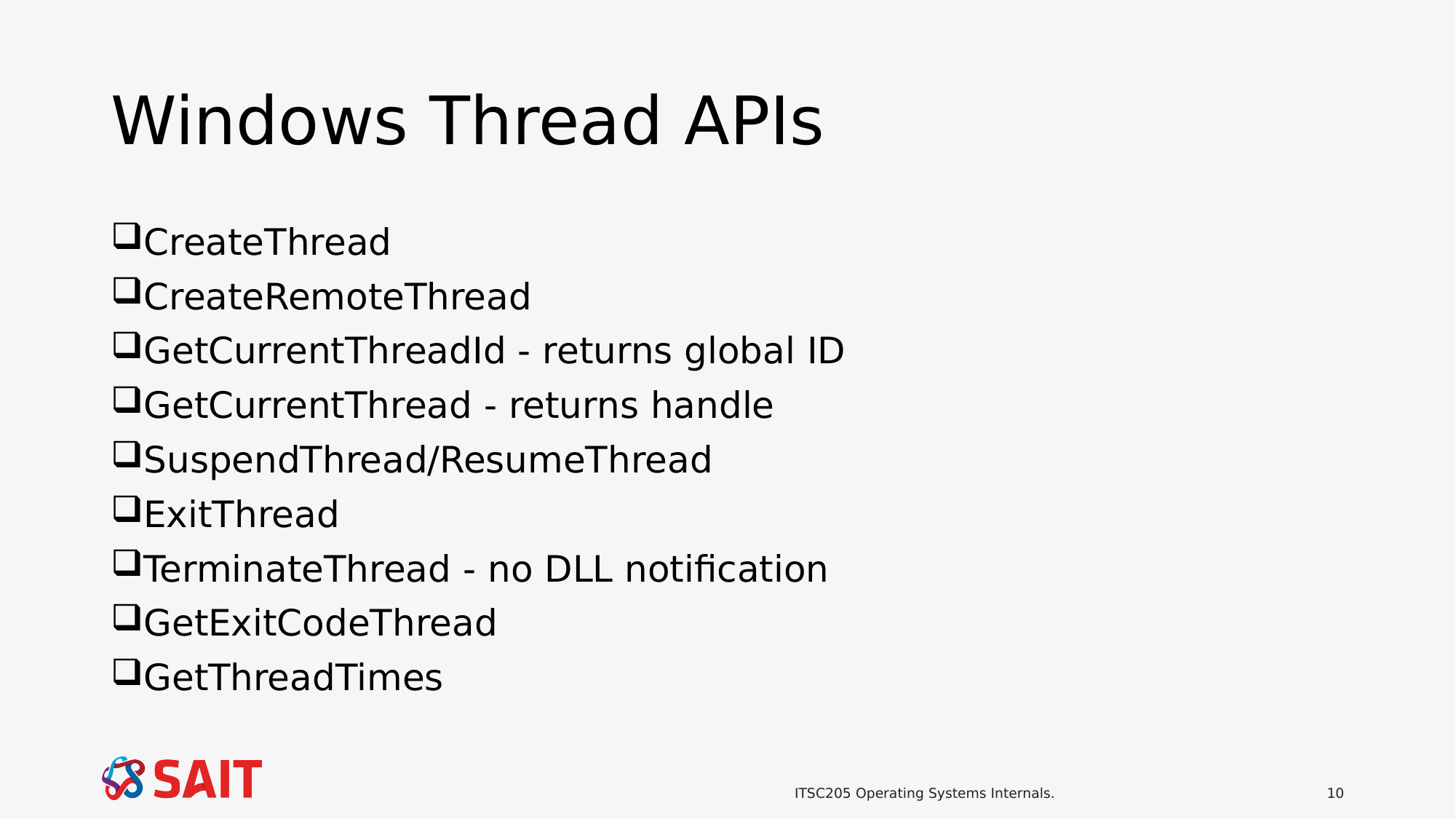

# Windows Thread APIs
CreateThread
CreateRemoteThread
GetCurrentThreadId - returns global ID
GetCurrentThread - returns handle
SuspendThread/ResumeThread
ExitThread
TerminateThread - no DLL notification
GetExitCodeThread
GetThreadTimes
ITSC205 Operating Systems Internals.
10